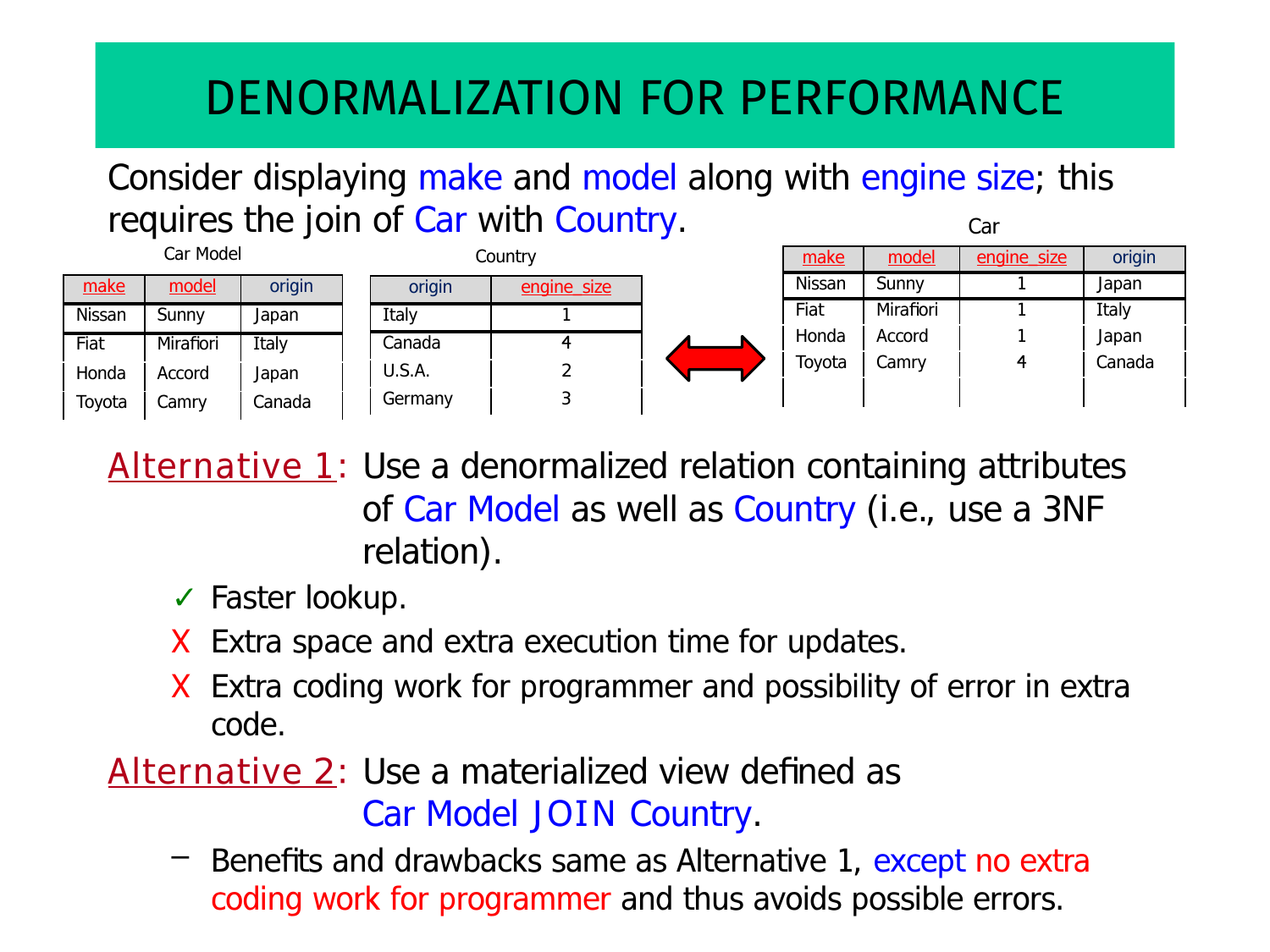

# DENORMALIZATION FOR PERFORMANCE
Consider displaying make and model along with engine size; this requires the join of Car with Country.

Alternative 1:	Use a denormalized relation containing attributes of Car Model as well as Country (i.e., use a 3NF relation).
✓	Faster lookup.
X	Extra space and extra execution time for updates.
X	Extra coding work for programmer and possibility of error in extra code.
Alternative 2:	Use a materialized view defined as
Car Model JOIN Country.
Benefits and drawbacks same as Alternative 1, except no extra coding work for programmer and thus avoids possible errors.
| Car |  |  |  |
| --- | --- | --- | --- |
| make | model | engine\_size | origin |
| Nissan | Sunny | 1 | Japan |
| Fiat | Mirafiori | 1 | Italy |
| Honda | Accord | 1 | Japan |
| Toyota | Camry | 4 | Canada |
|  |  |  |  |
| Car Model |  |  |
| --- | --- | --- |
| make | model | origin |
| Nissan | Sunny | Japan |
| Fiat | Mirafiori | Italy |
| Honda | Accord | Japan |
| Toyota | Camry | Canada |
| Country |  |
| --- | --- |
| origin | engine\_size |
| Italy | 1 |
| Canada | 4 |
| U.S.A. | 2 |
| Germany | 3 |